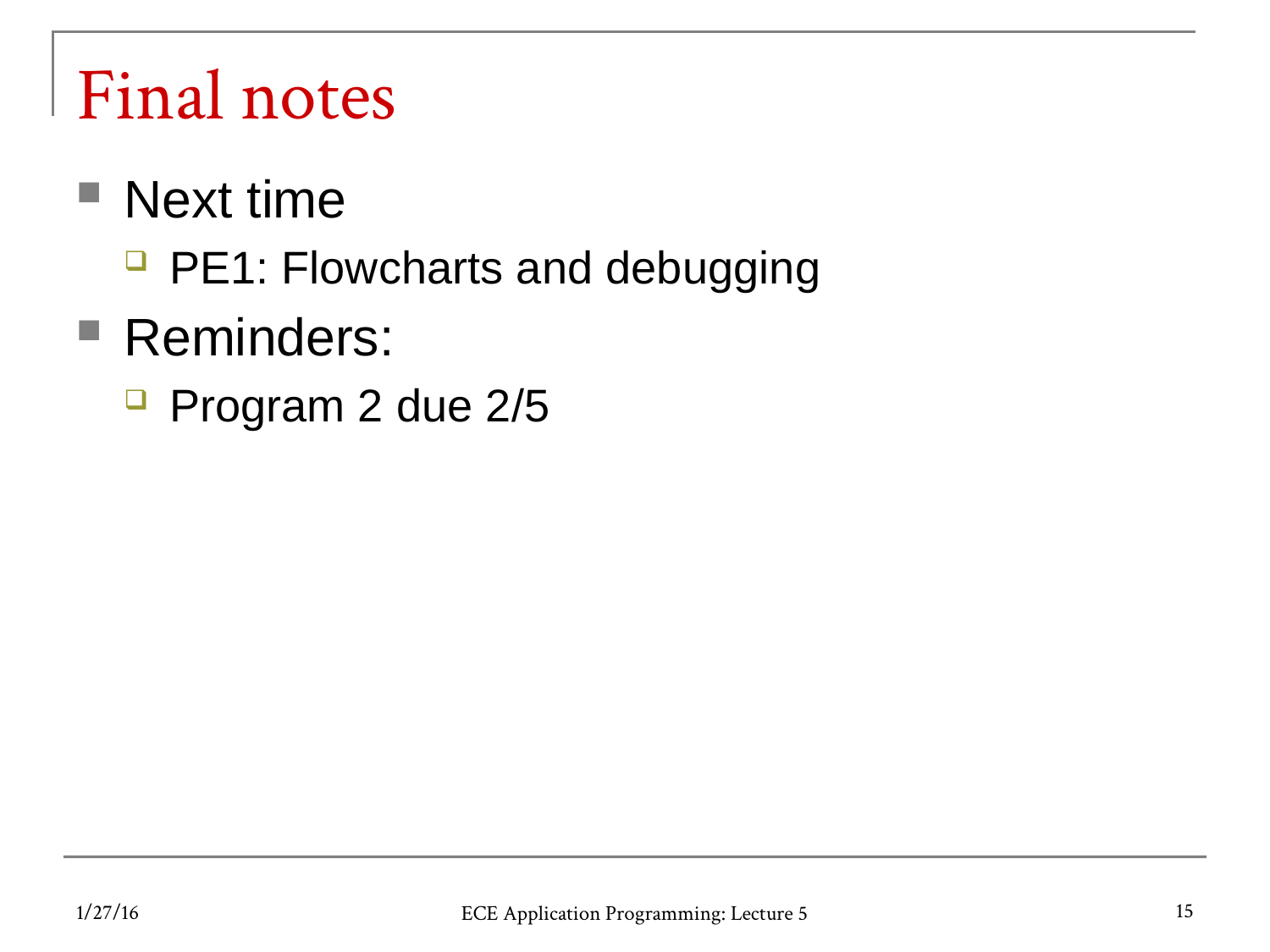

# Final notes
Next time
PE1: Flowcharts and debugging
Reminders:
Program 2 due 2/5
1/27/16
15
ECE Application Programming: Lecture 5